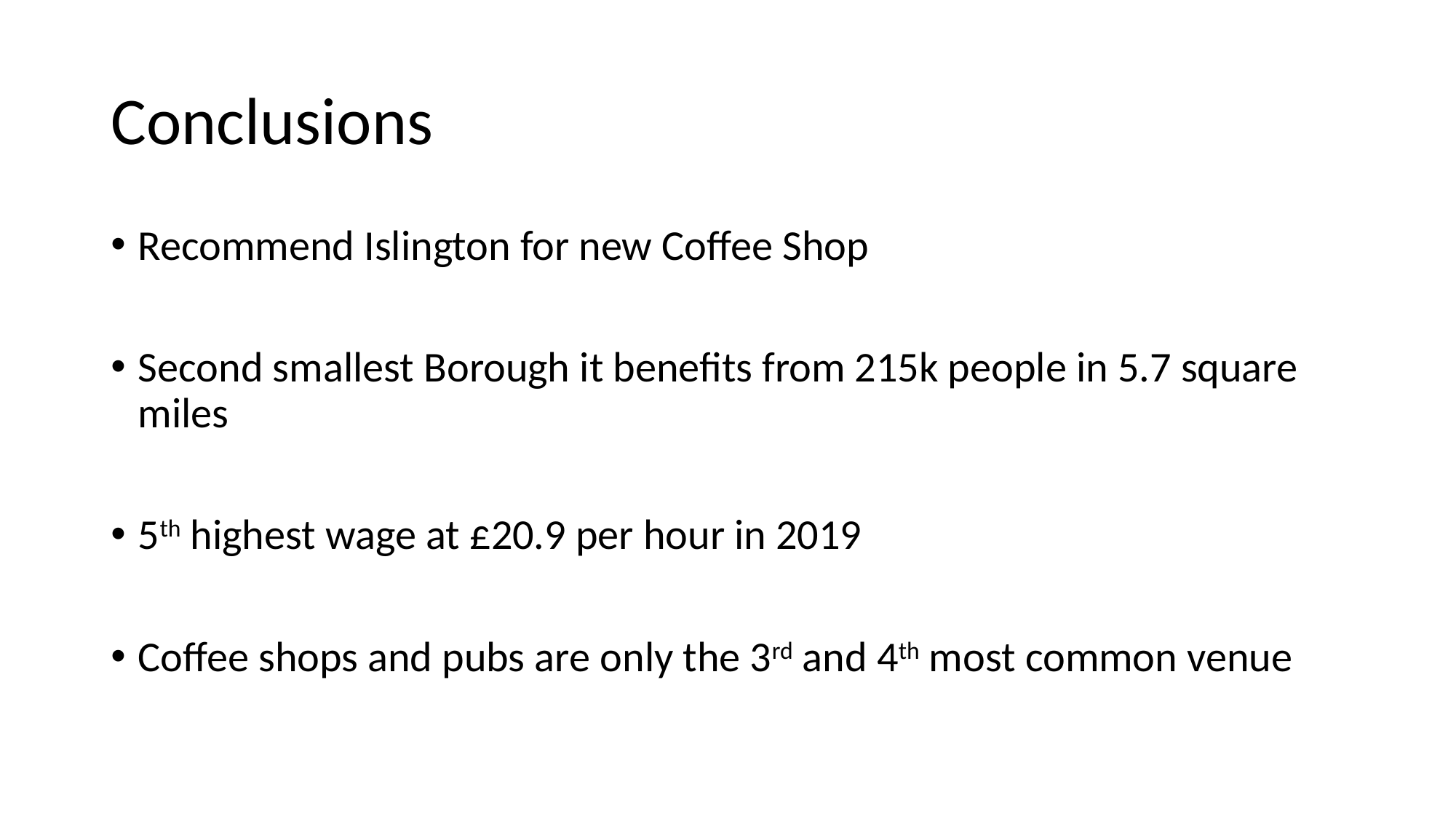

# Conclusions
Recommend Islington for new Coffee Shop

Second smallest Borough it benefits from 215k people in 5.7 square miles

5th highest wage at £20.9 per hour in 2019

Coffee shops and pubs are only the 3rd and 4th most common venue